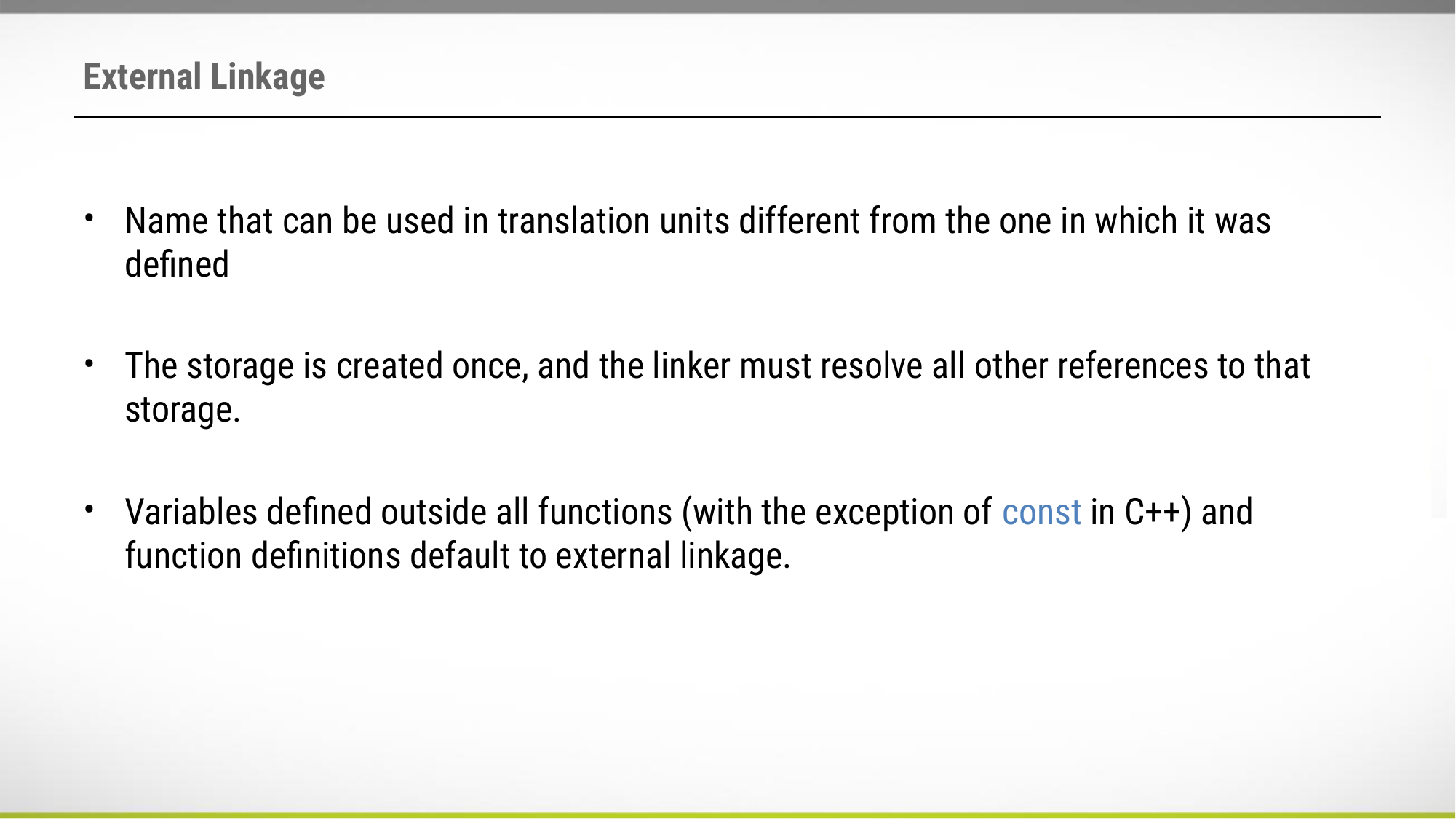

# External Linkage
Name that can be used in translation units different from the one in which it was defined

The storage is created once, and the linker must resolve all other references to that storage.

Variables defined outside all functions (with the exception of const in C++) and function definitions default to external linkage.